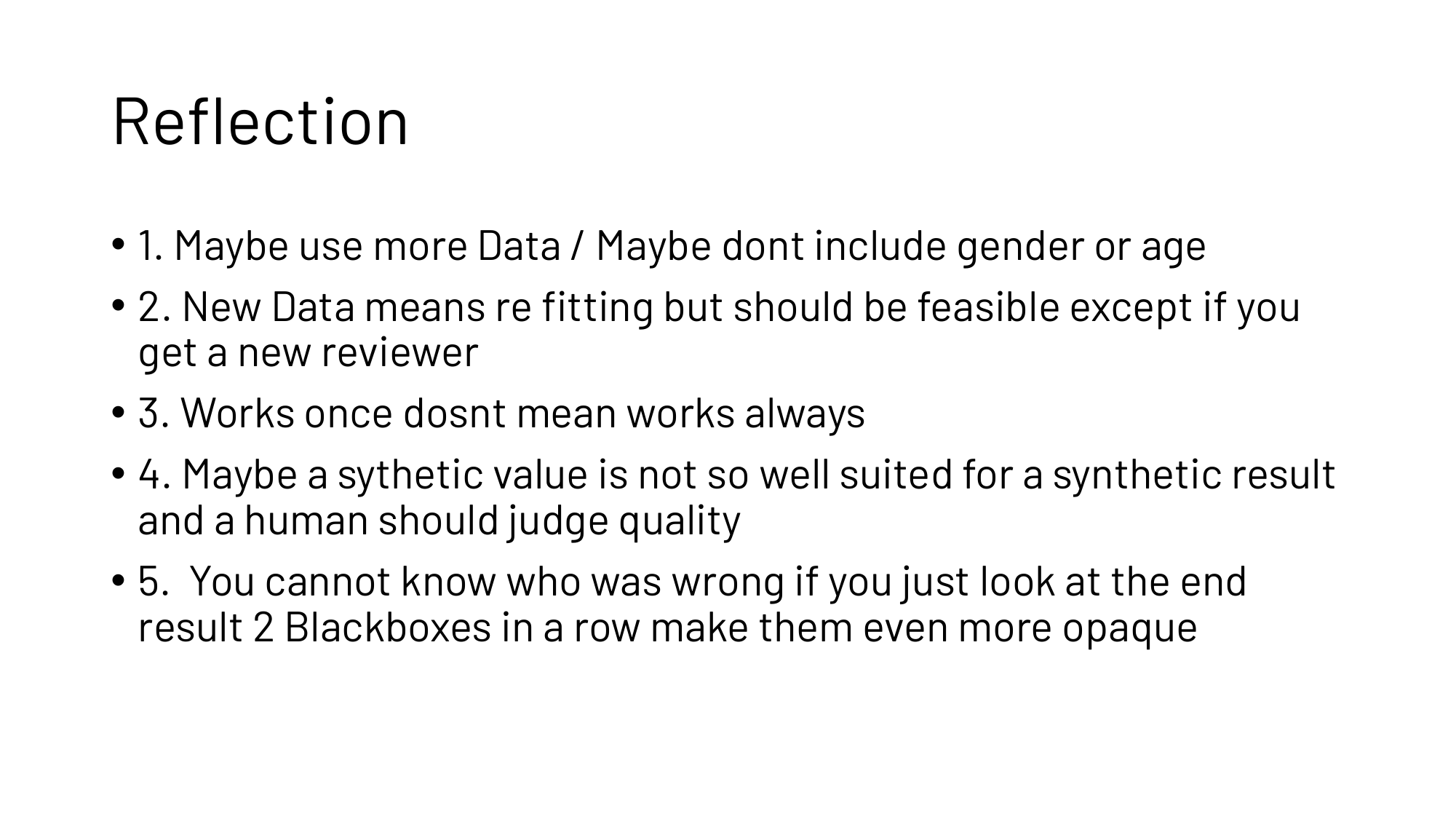

# Reflection
1. Maybe use more Data / Maybe dont include gender or age
2. New Data means re fitting but should be feasible except if you get a new reviewer
3. Works once dosnt mean works always
4. Maybe a sythetic value is not so well suited for a synthetic result and a human should judge quality
5.  You cannot know who was wrong if you just look at the end result 2 Blackboxes in a row make them even more opaque